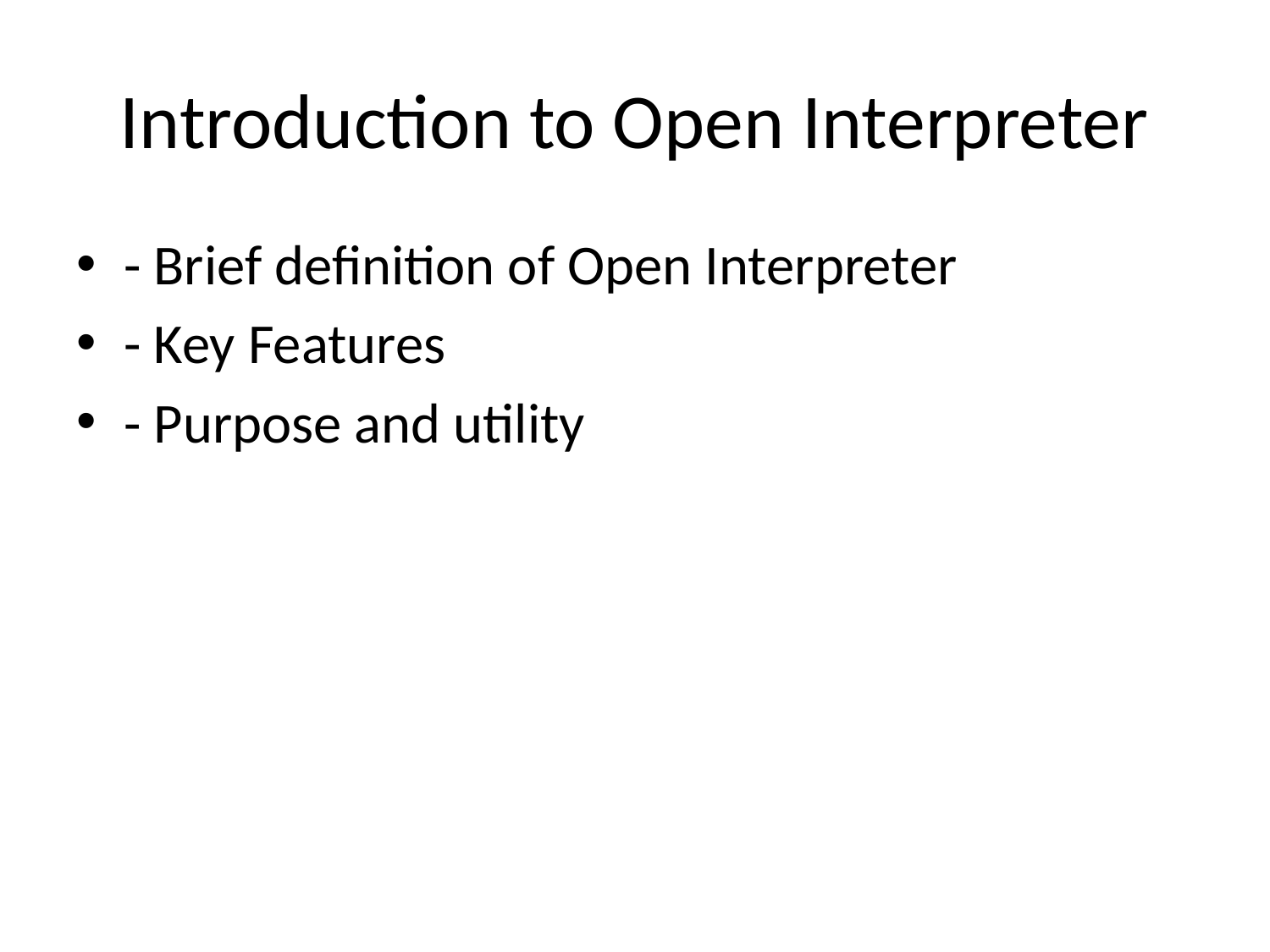

# Introduction to Open Interpreter
- Brief definition of Open Interpreter
- Key Features
- Purpose and utility